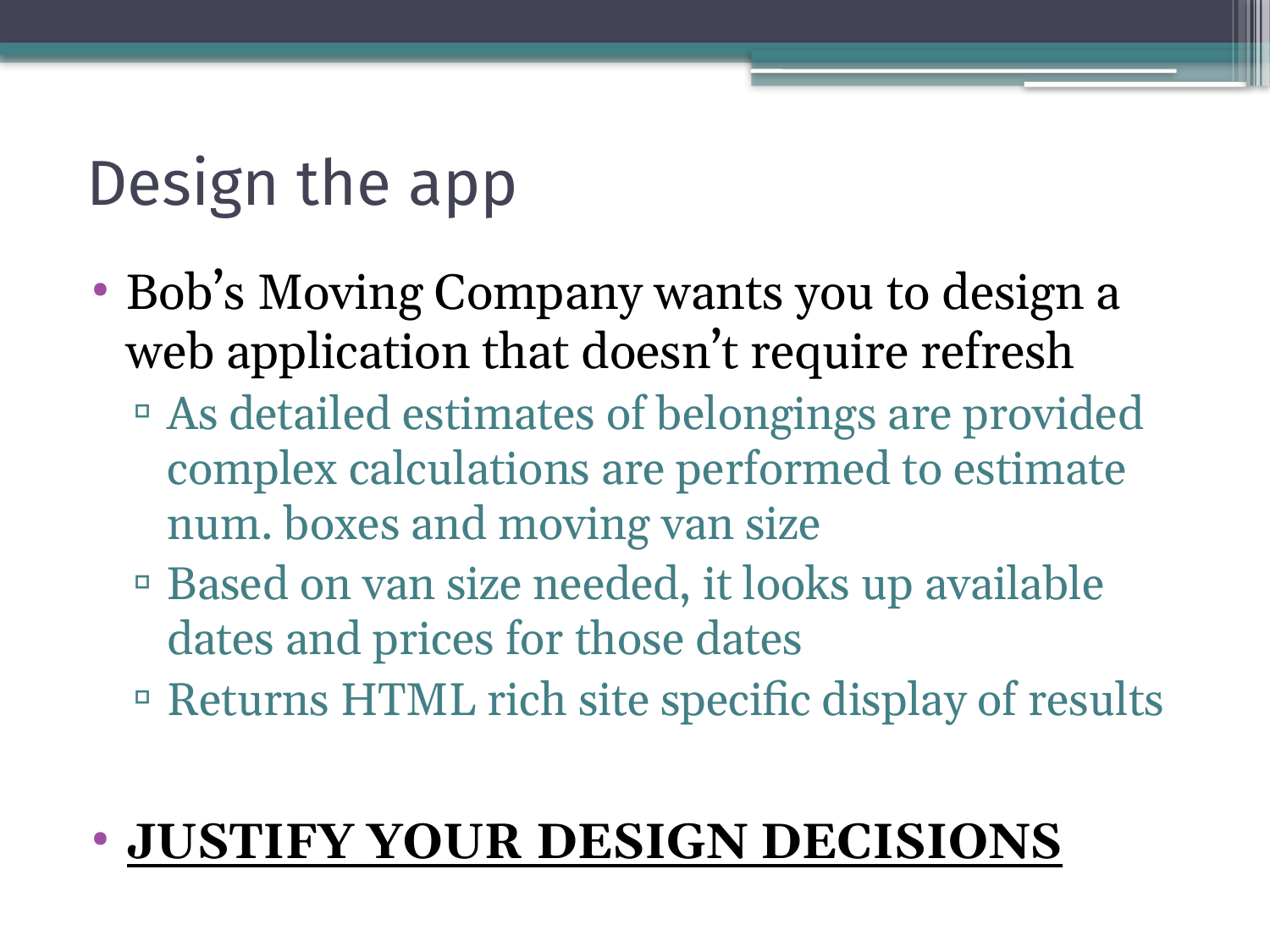

# Design the app
Bob’s Moving Company wants you to design a web application that doesn’t require refresh
As detailed estimates of belongings are provided complex calculations are performed to estimate num. boxes and moving van size
Based on van size needed, it looks up available dates and prices for those dates
Returns HTML rich site specific display of results

JUSTIFY YOUR DESIGN DECISIONS